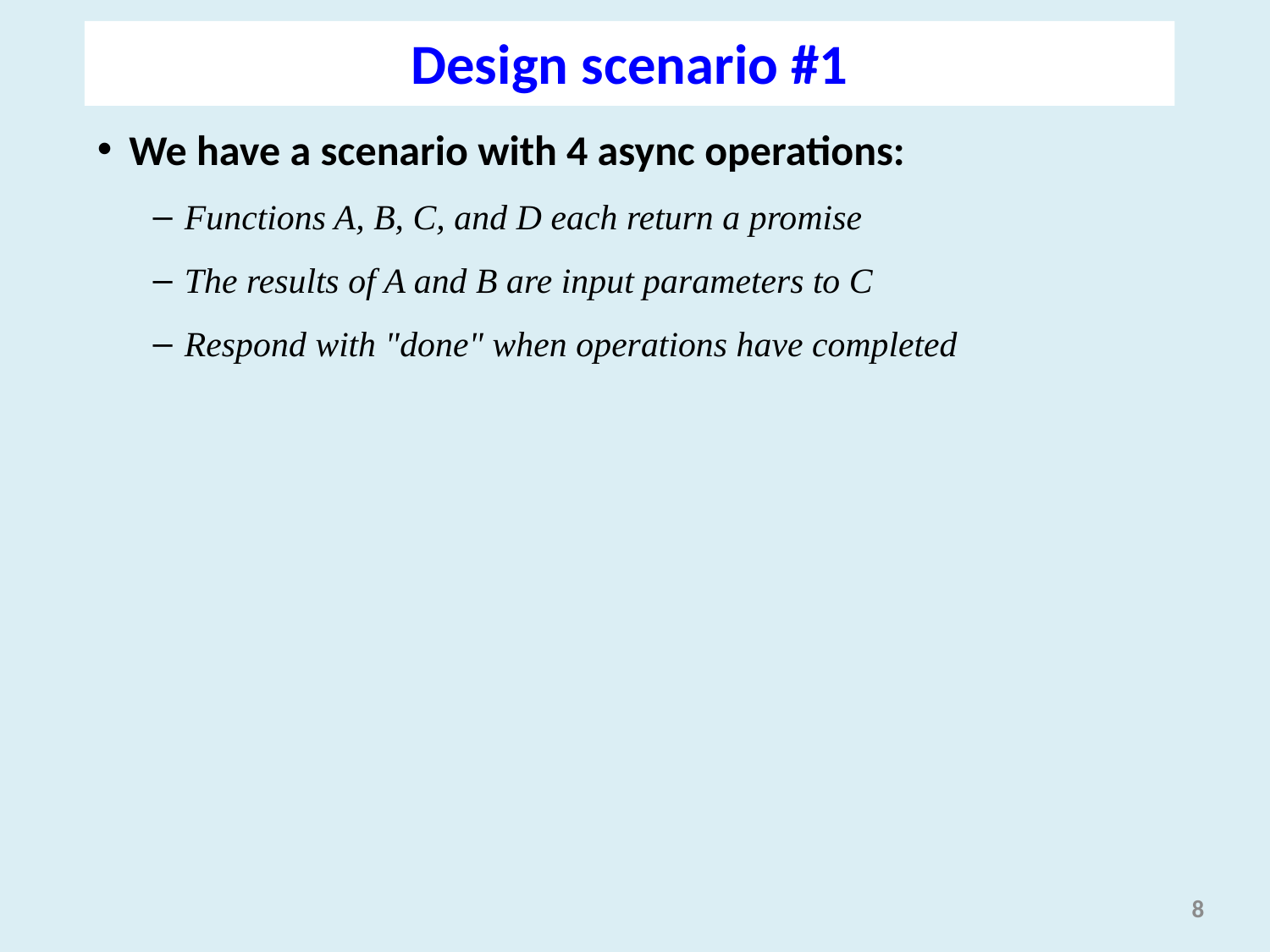

Design scenario #1
We have a scenario with 4 async operations:
Functions A, B, C, and D each return a promise
The results of A and B are input parameters to C
Respond with "done" when operations have completed
8